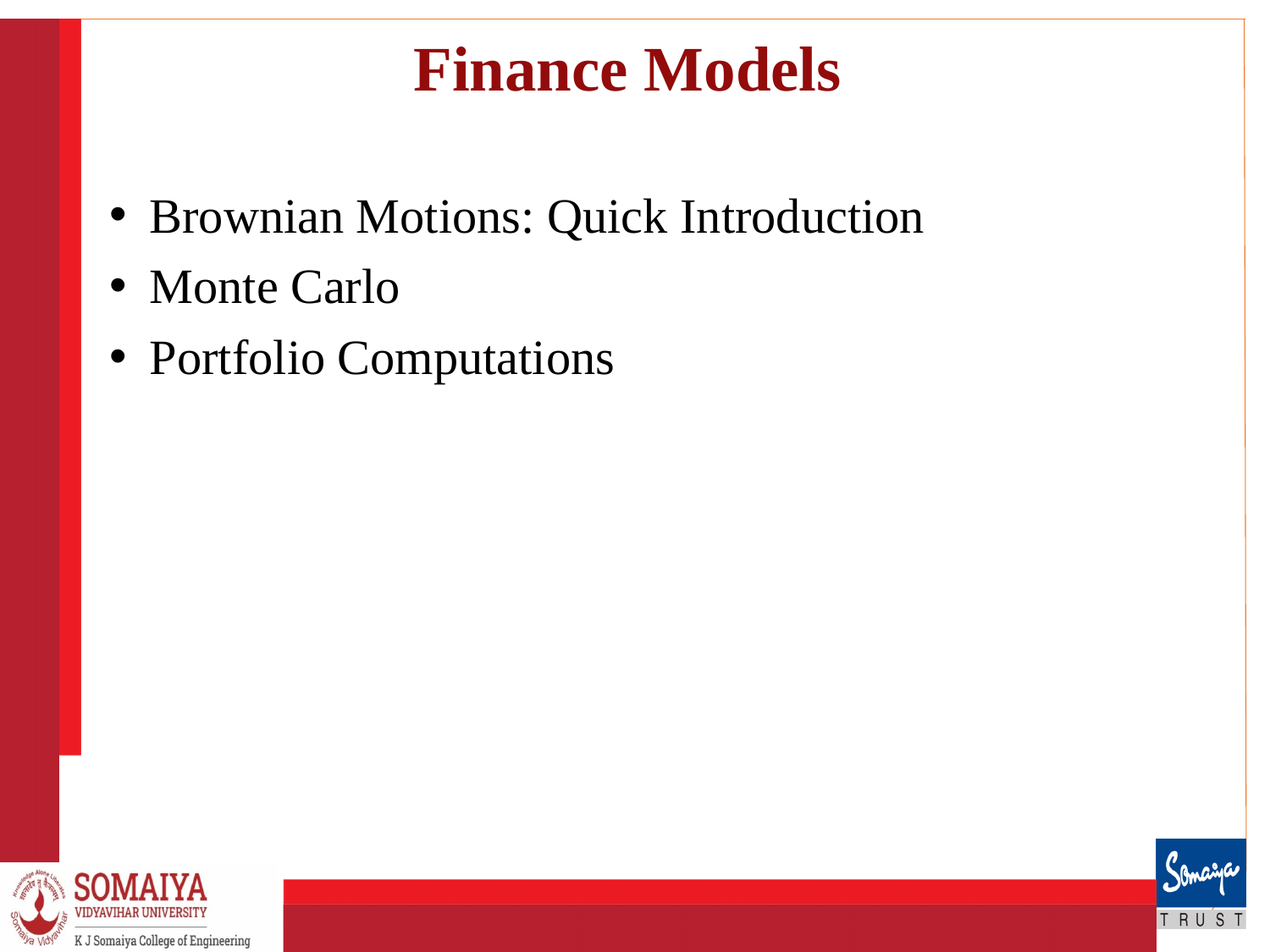

# Finance Models
Brownian Motions: Quick Introduction
Monte Carlo
Portfolio Computations